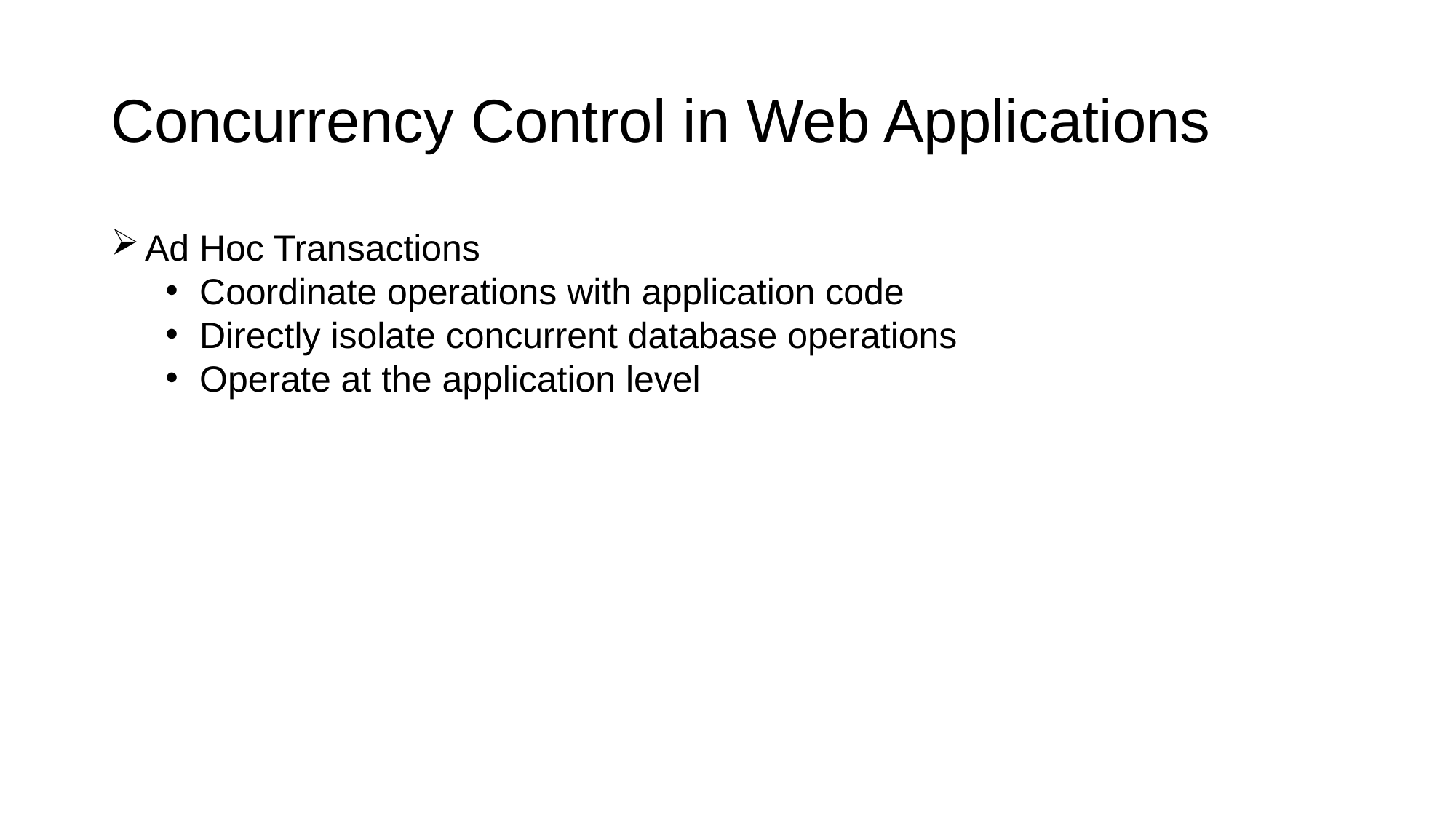

# Concurrency Control in Web Applications
Ad Hoc Transactions
Coordinate operations with application code
Directly isolate concurrent database operations
Operate at the application level